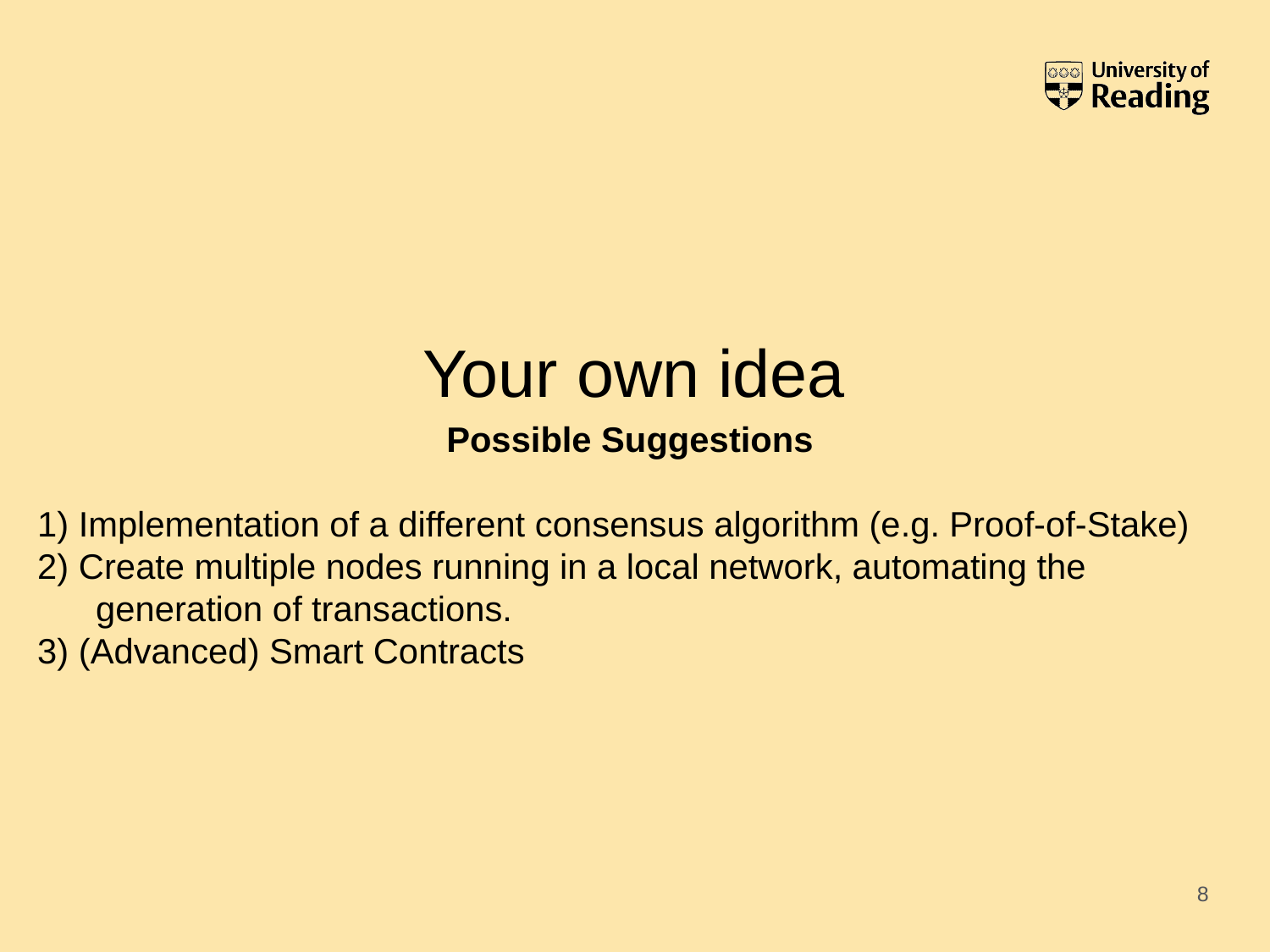

# Your own idea
Possible Suggestions

1) Implementation of a different consensus algorithm (e.g. Proof-of-Stake)
2) Create multiple nodes running in a local network, automating the
      generation of transactions.
3) (Advanced) Smart Contracts
8